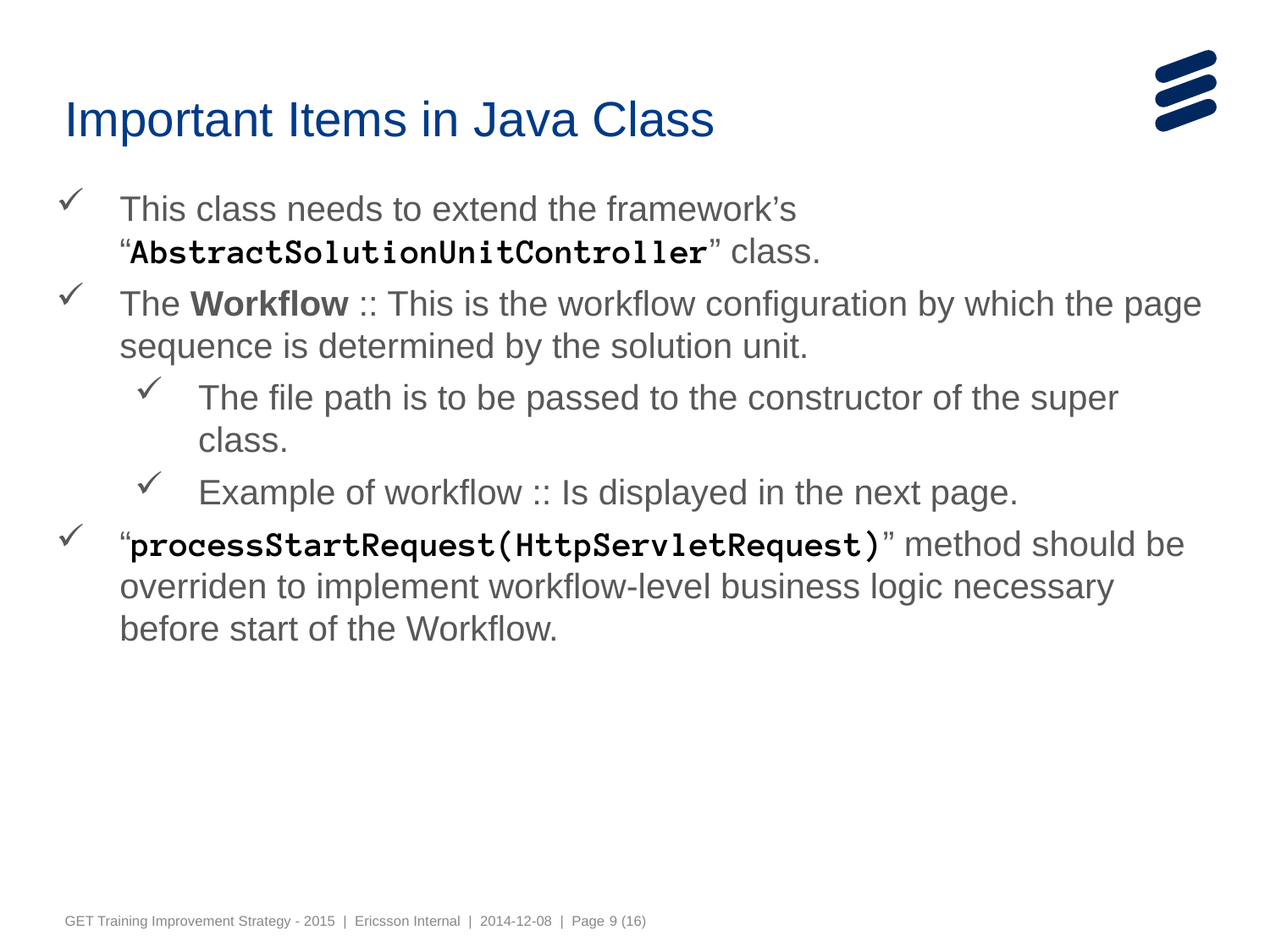

Important Items in Java Class
This class needs to extend the framework’s “AbstractSolutionUnitController” class.
The Workflow :: This is the workflow configuration by which the page sequence is determined by the solution unit.
The file path is to be passed to the constructor of the super class.
Example of workflow :: Is displayed in the next page.
“processStartRequest(HttpServletRequest)” method should be overriden to implement workflow-level business logic necessary before start of the Workflow.